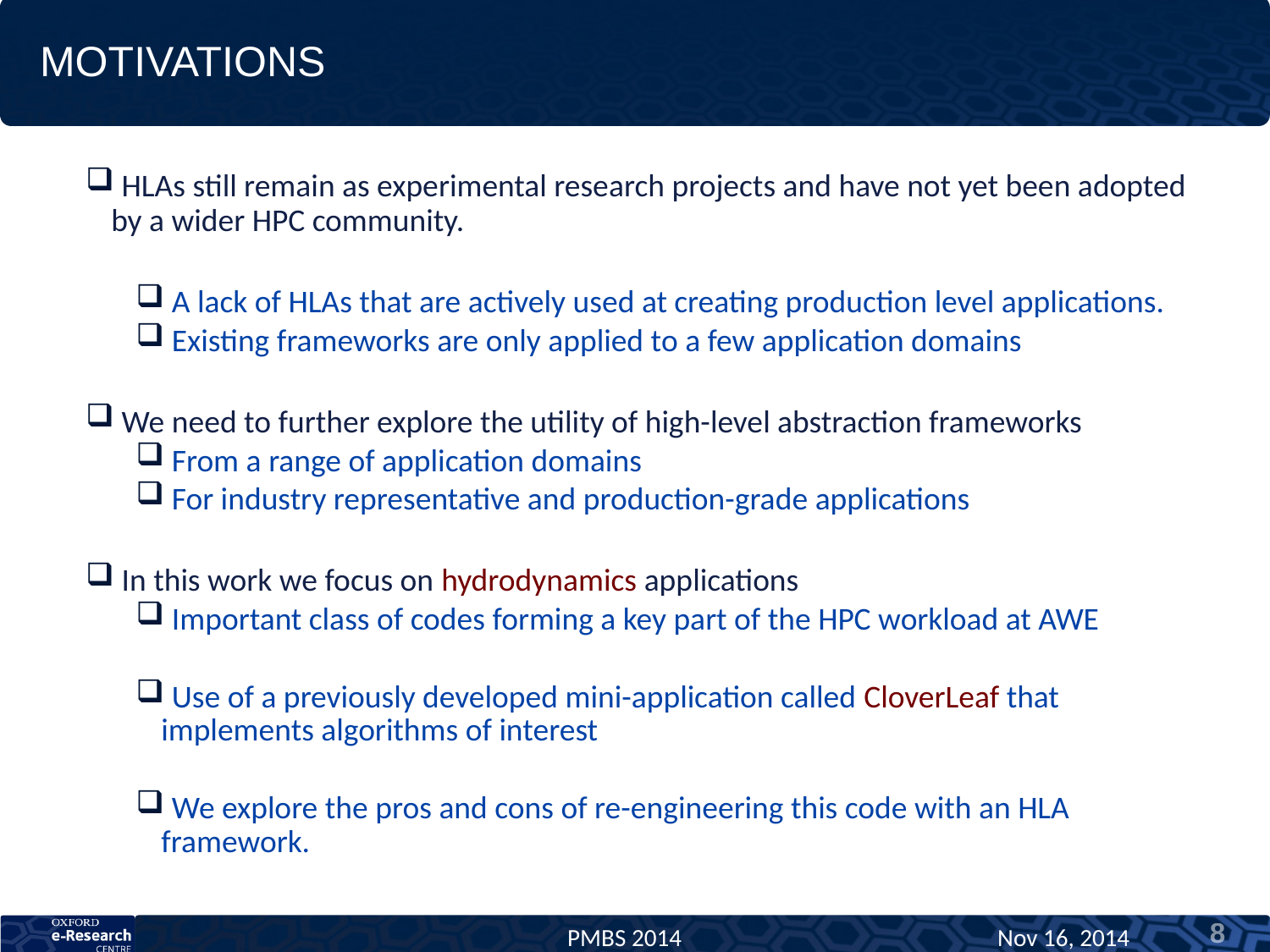

# Motivations
 HLAs still remain as experimental research projects and have not yet been adopted by a wider HPC community.

 A lack of HLAs that are actively used at creating production level applications.
 Existing frameworks are only applied to a few application domains

 We need to further explore the utility of high-level abstraction frameworks
 From a range of application domains
 For industry representative and production-grade applications

 In this work we focus on hydrodynamics applications
 Important class of codes forming a key part of the HPC workload at AWE

 Use of a previously developed mini-application called CloverLeaf that implements algorithms of interest

 We explore the pros and cons of re-engineering this code with an HLA framework.